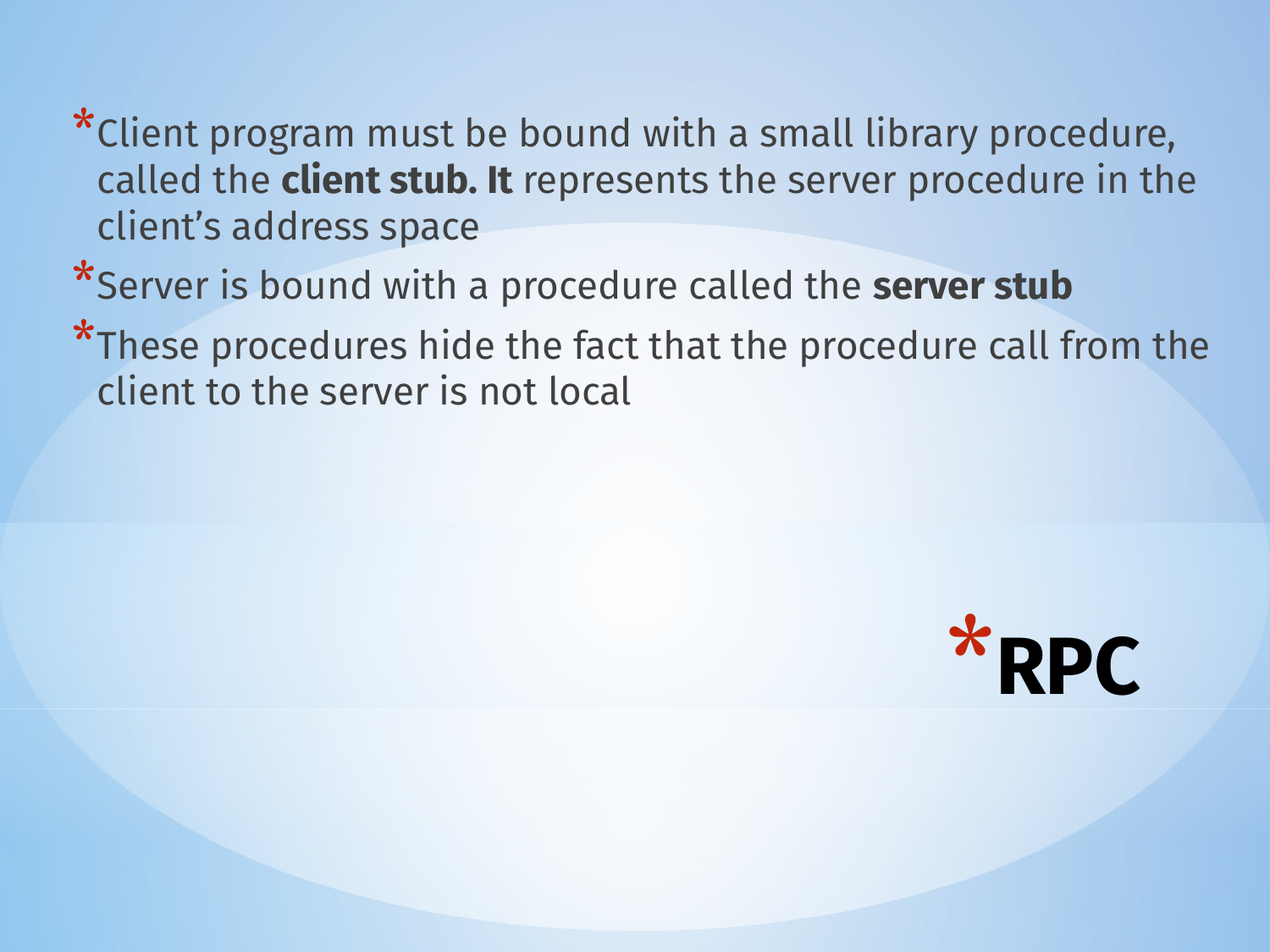

Client program must be bound with a small library procedure, called the client stub. It represents the server procedure in the client’s address space
Server is bound with a procedure called the server stub
These procedures hide the fact that the procedure call from the client to the server is not local

# RPC